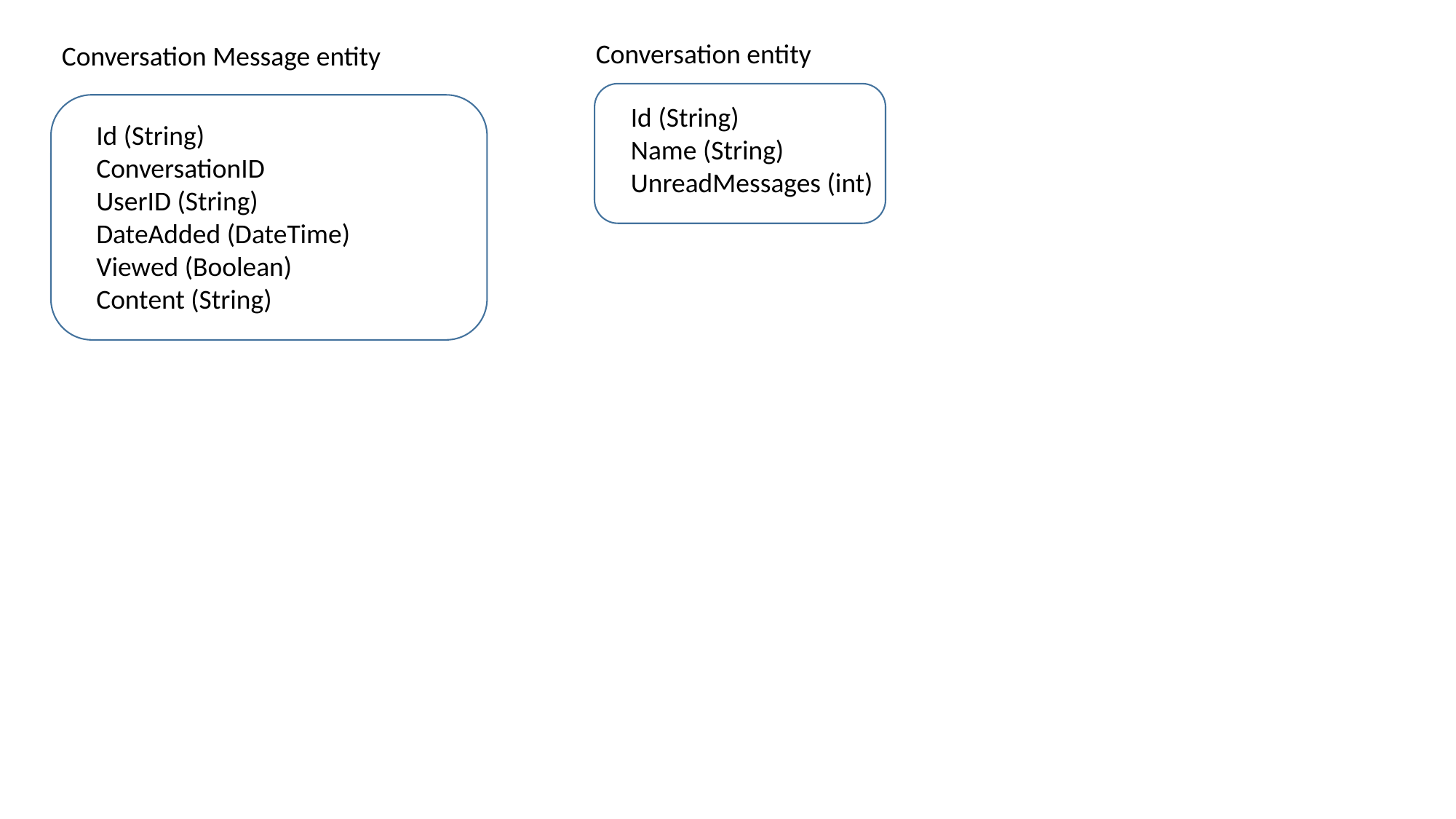

Conversation entity
Conversation Message entity

Id (String)
Name (String)
UnreadMessages (int)
Id (String)
ConversationID
UserID (String)
DateAdded (DateTime)
Viewed (Boolean)
Content (String)